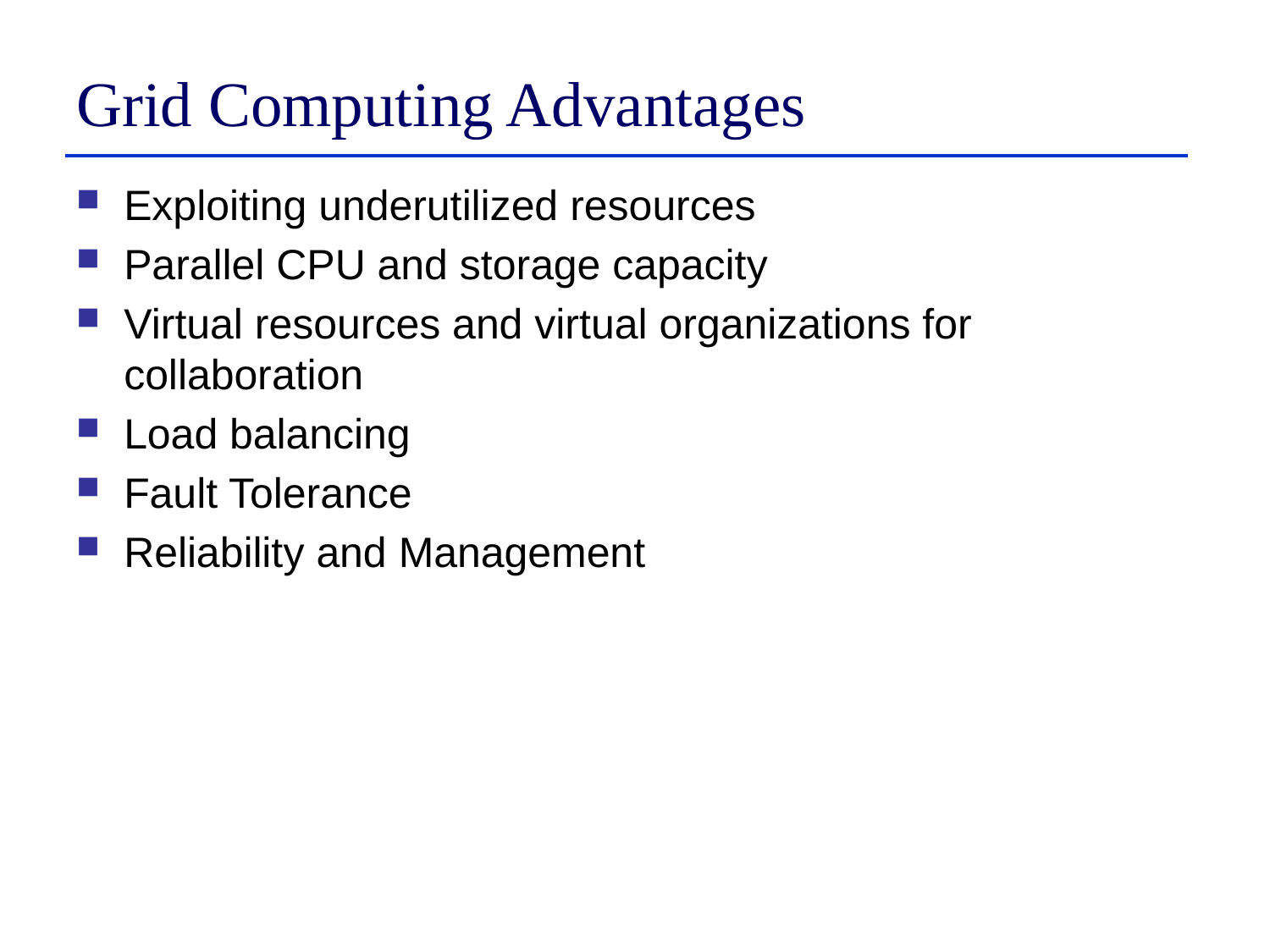

# Grid Computing Advantages
Exploiting underutilized resources
Parallel CPU and storage capacity
Virtual resources and virtual organizations for collaboration
Load balancing
Fault Tolerance
Reliability and Management